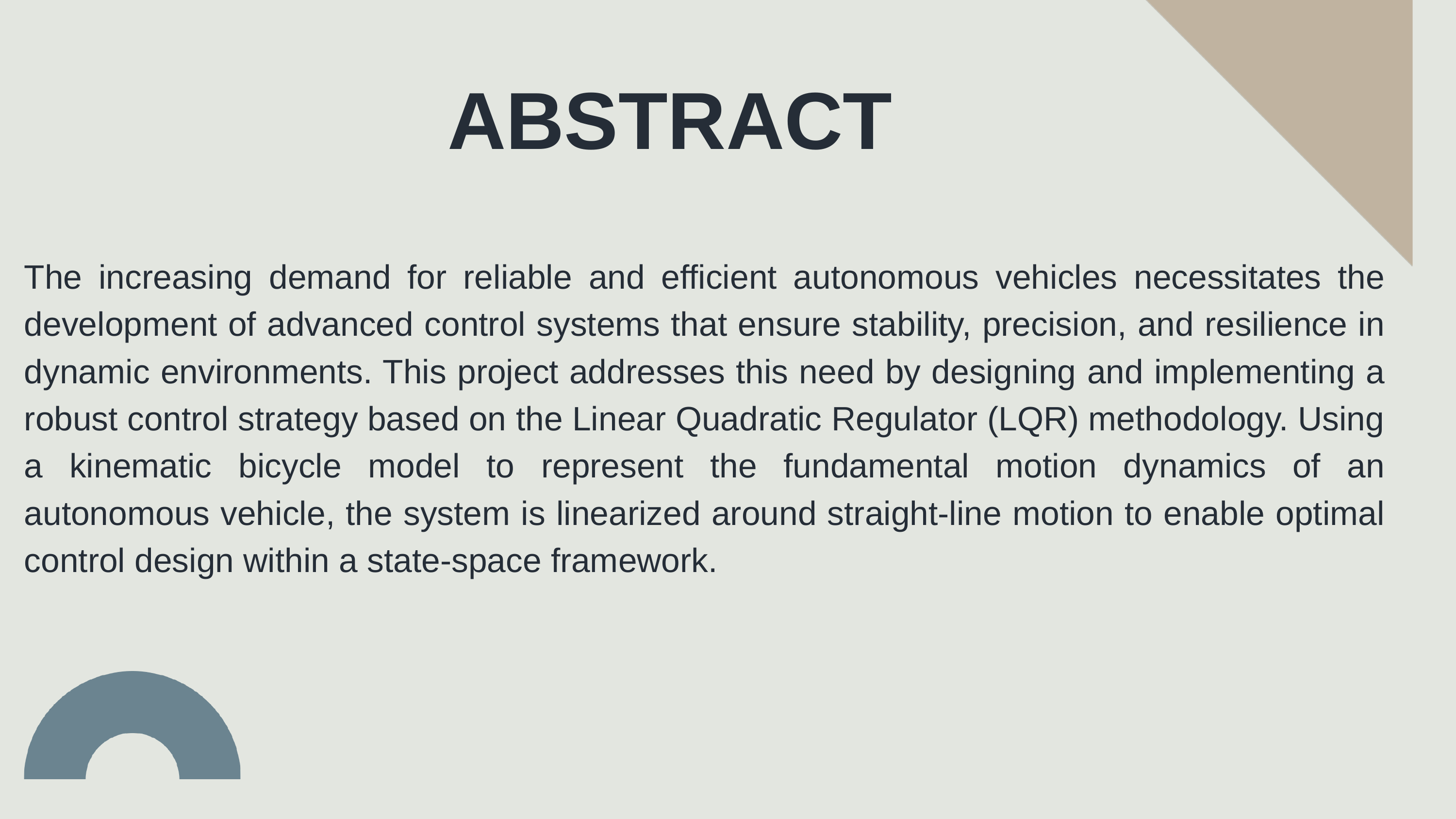

ABSTRACT
The increasing demand for reliable and efficient autonomous vehicles necessitates the development of advanced control systems that ensure stability, precision, and resilience in dynamic environments. This project addresses this need by designing and implementing a robust control strategy based on the Linear Quadratic Regulator (LQR) methodology. Using a kinematic bicycle model to represent the fundamental motion dynamics of an autonomous vehicle, the system is linearized around straight-line motion to enable optimal control design within a state-space framework.